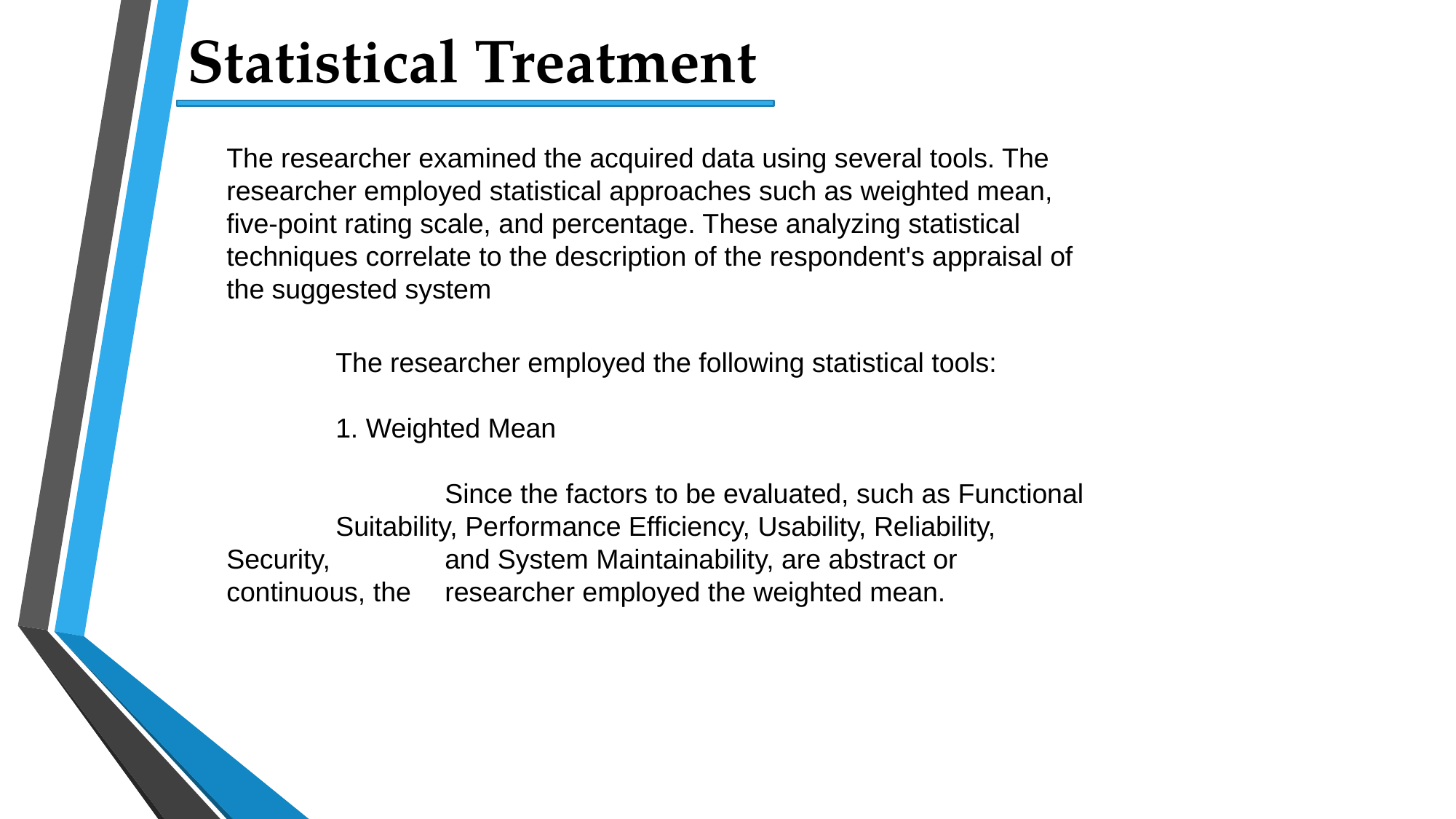

Statistical Treatment

The researcher examined the acquired data using several tools. The researcher employed statistical approaches such as weighted mean, five-point rating scale, and percentage. These analyzing statistical techniques correlate to the description of the respondent's appraisal of the suggested system
	The researcher employed the following statistical tools:

	1. Weighted Mean

		Since the factors to be evaluated, such as Functional 	Suitability, Performance Efficiency, Usability, Reliability, Security, 	and System Maintainability, are abstract or continuous, the 	researcher employed the weighted mean.